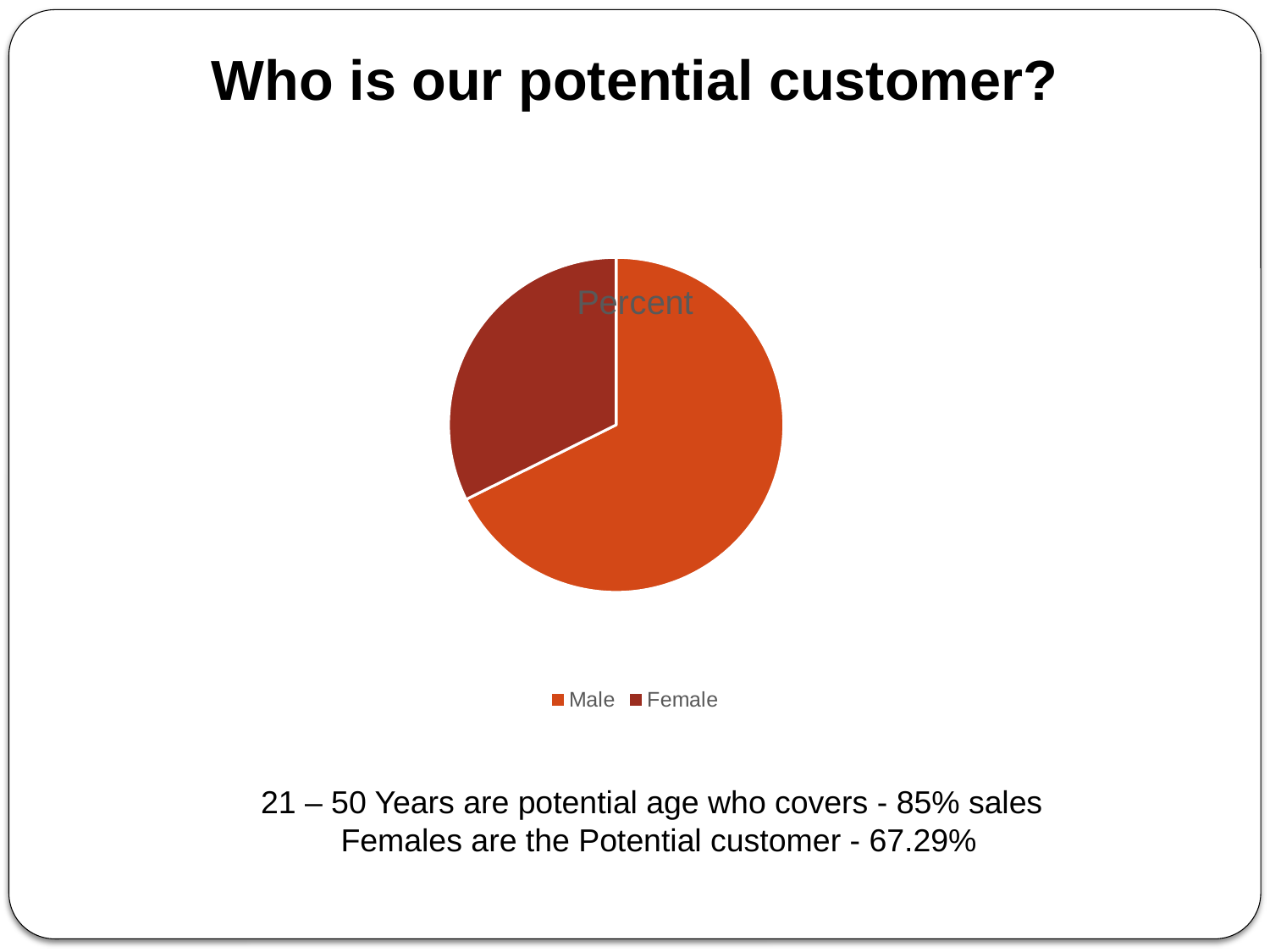

# Who is our potential customer?

[unsupported chart]

                        21 – 50 Years are potential age who covers - 85% sales
                                 Females are the Potential customer - 67.29%